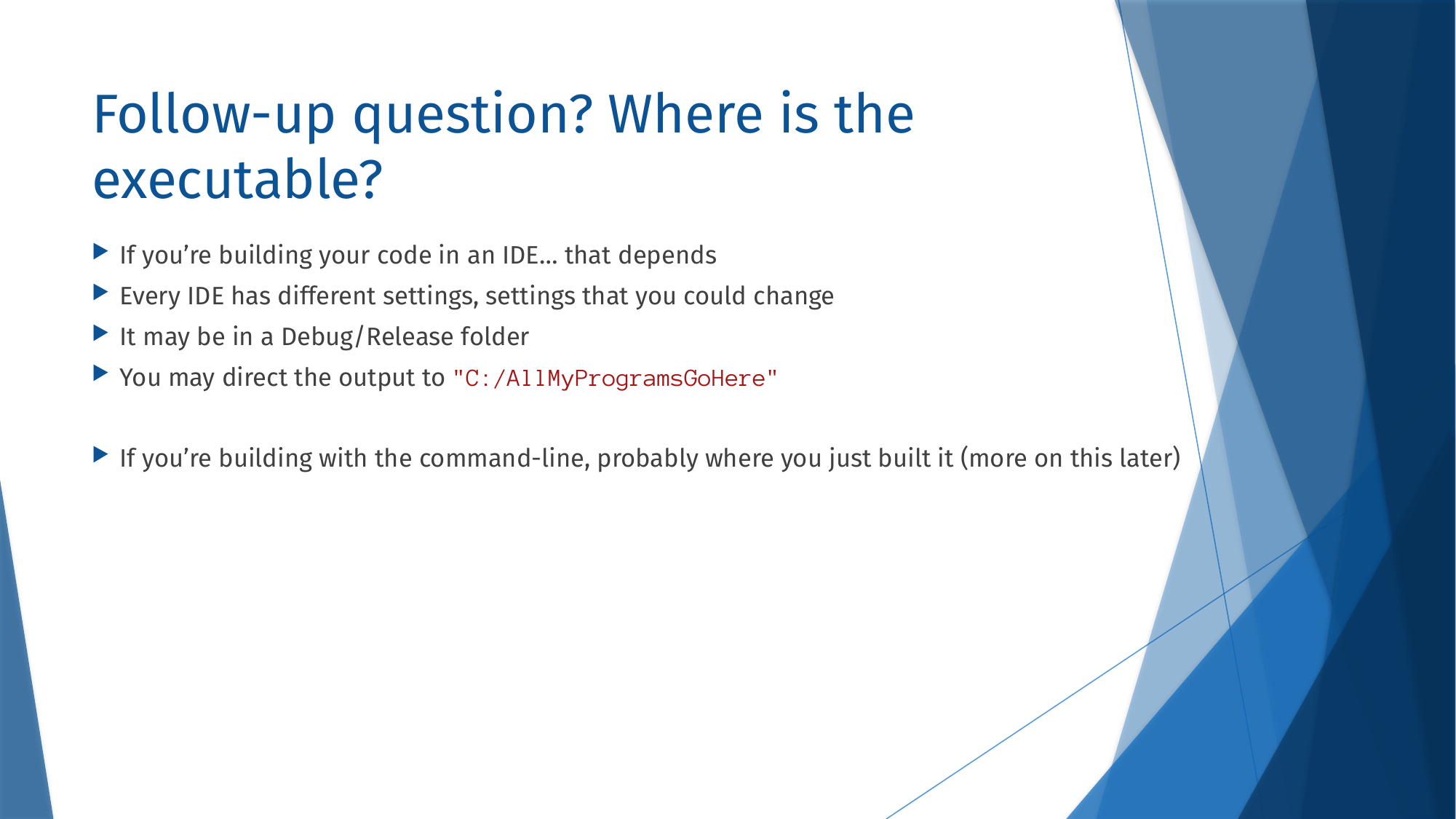

# Follow-up question? Where is the executable?
If you’re building your code in an IDE… that depends
Every IDE has different settings, settings that you could change
It may be in a Debug/Release folder
You may direct the output to "C:/AllMyProgramsGoHere"

If you’re building with the command-line, probably where you just built it (more on this later)